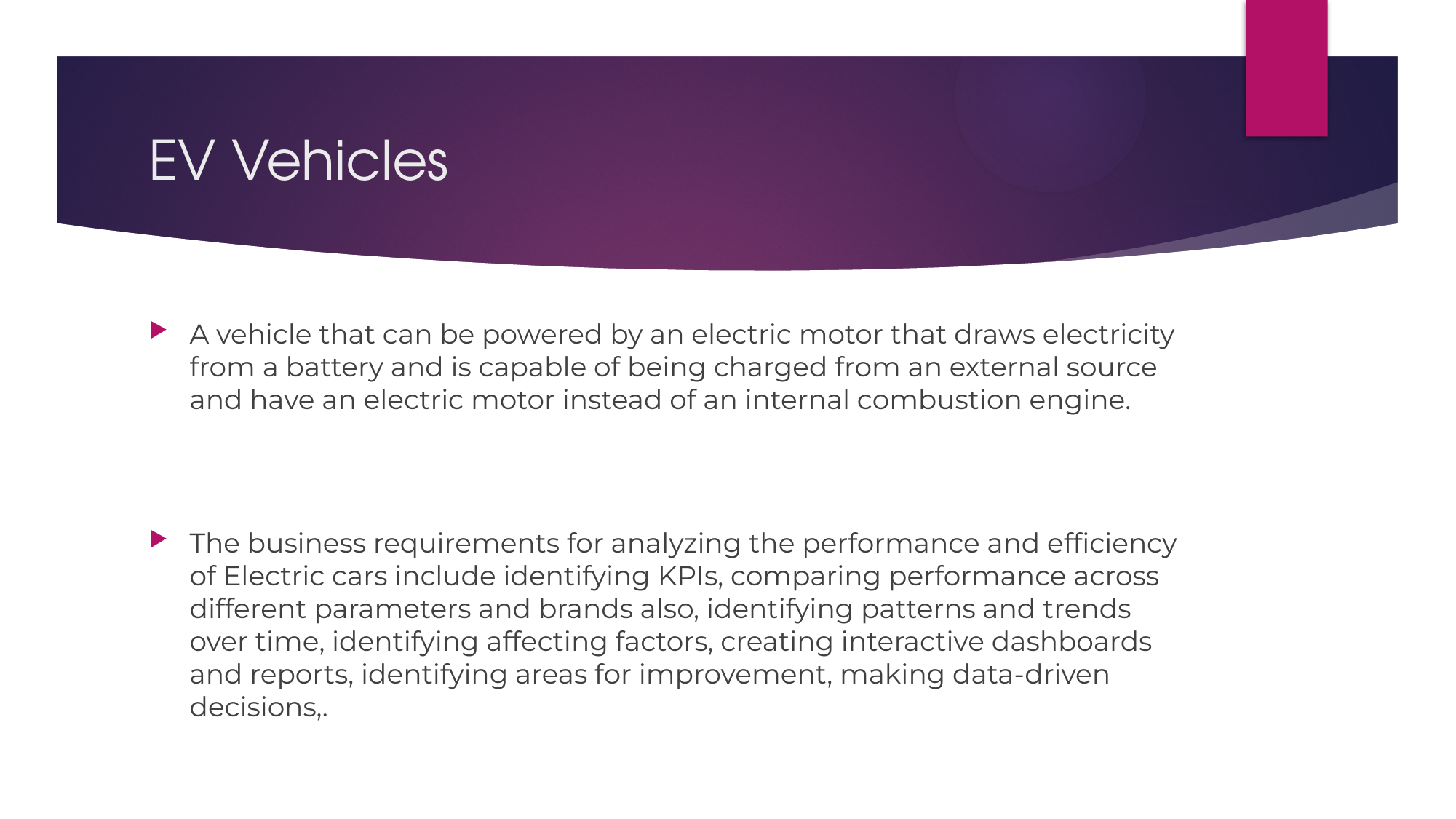

# EV Vehicles
A vehicle that can be powered by an electric motor that draws electricity from a battery and is capable of being charged from an external source and have an electric motor instead of an internal combustion engine.

The business requirements for analyzing the performance and efficiency of Electric cars include identifying KPIs, comparing performance across different parameters and brands also, identifying patterns and trends over time, identifying affecting factors, creating interactive dashboards and reports, identifying areas for improvement, making data-driven decisions,.